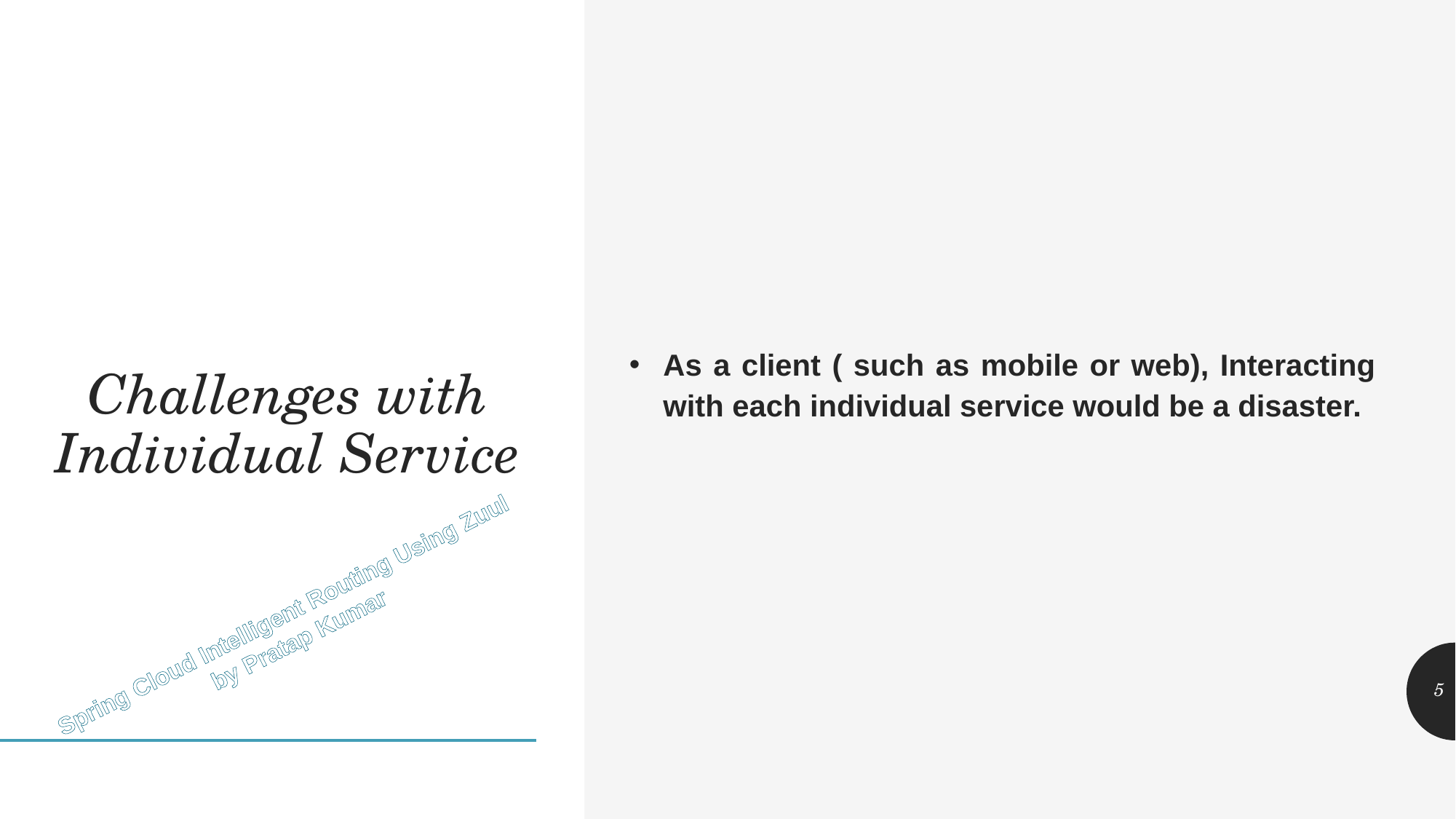

As a client ( such as mobile or web), Interacting with each individual service would be a disaster.
# Challenges with Individual Service
5